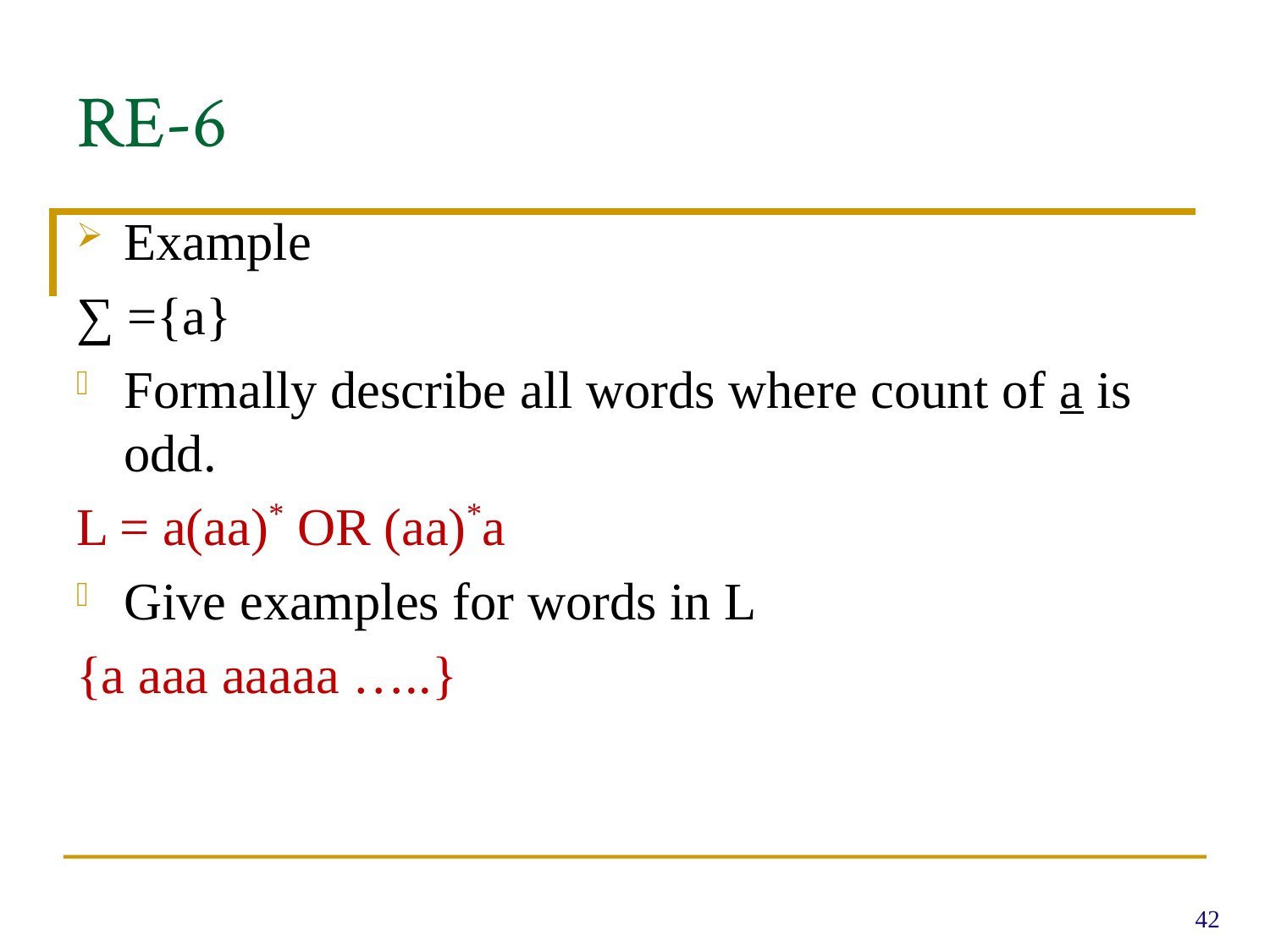

# RE-6
Example
∑ ={a}
Formally describe all words where count of a is odd.
L = a(aa)* OR (aa)*a
Give examples for words in L
{a aaa aaaaa …..}
42